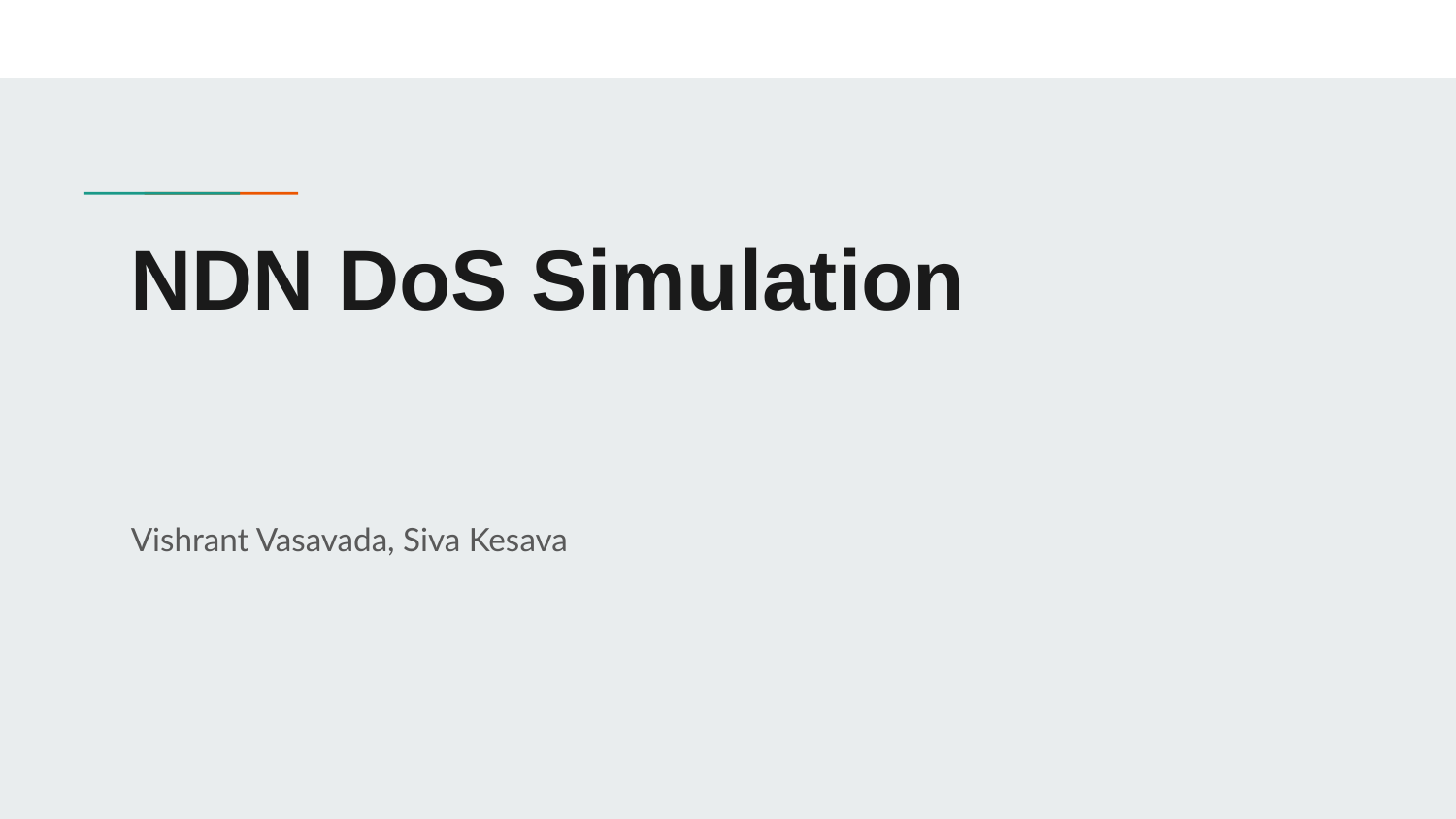

# NDN DoS Simulation
Vishrant Vasavada, Siva Kesava